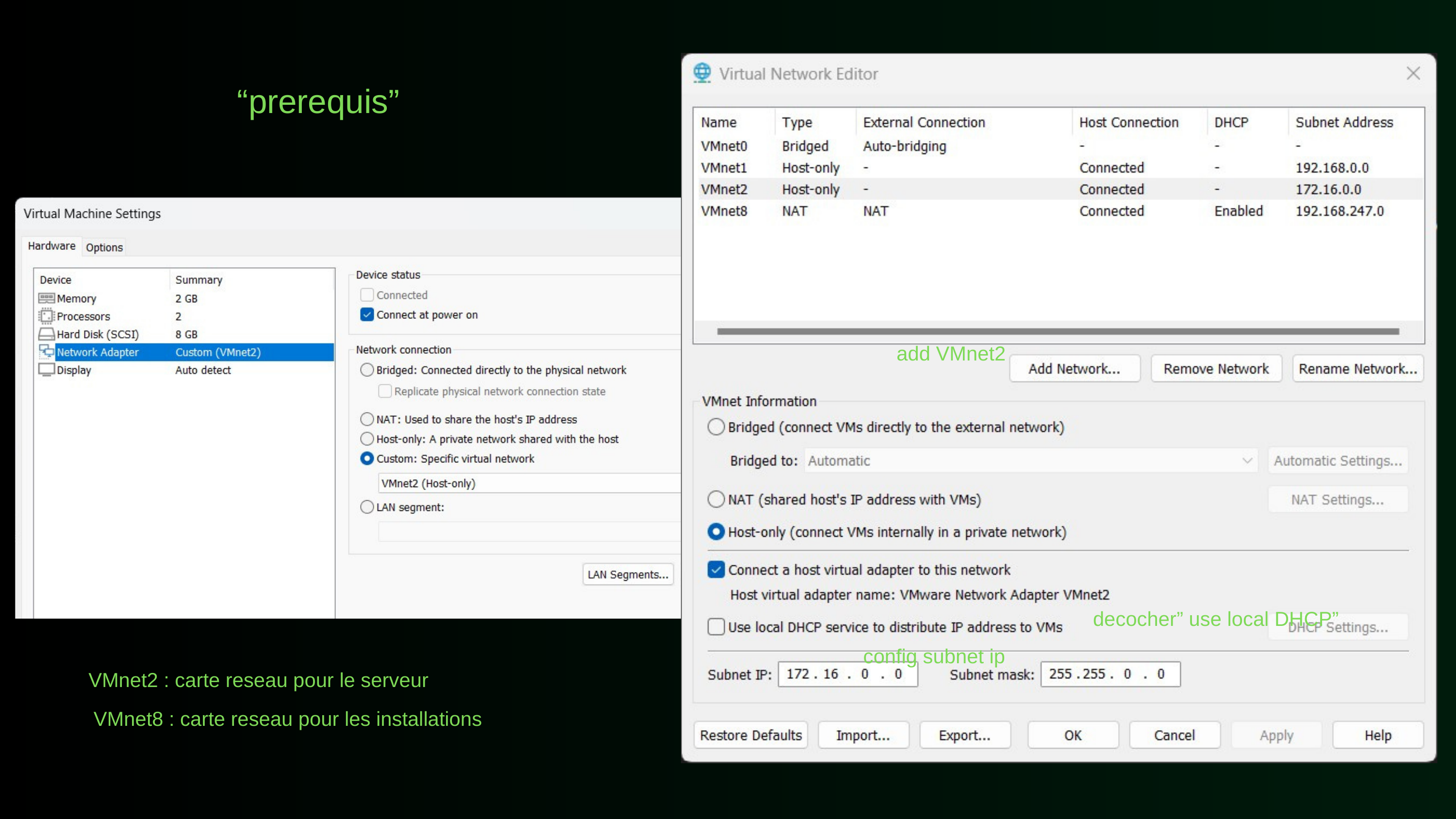

“prerequis”

add VMnet2
decocher” use local DHCP”
 config subnet ip
VMnet2 : carte reseau pour le serveur
VMnet8 : carte reseau pour les installations